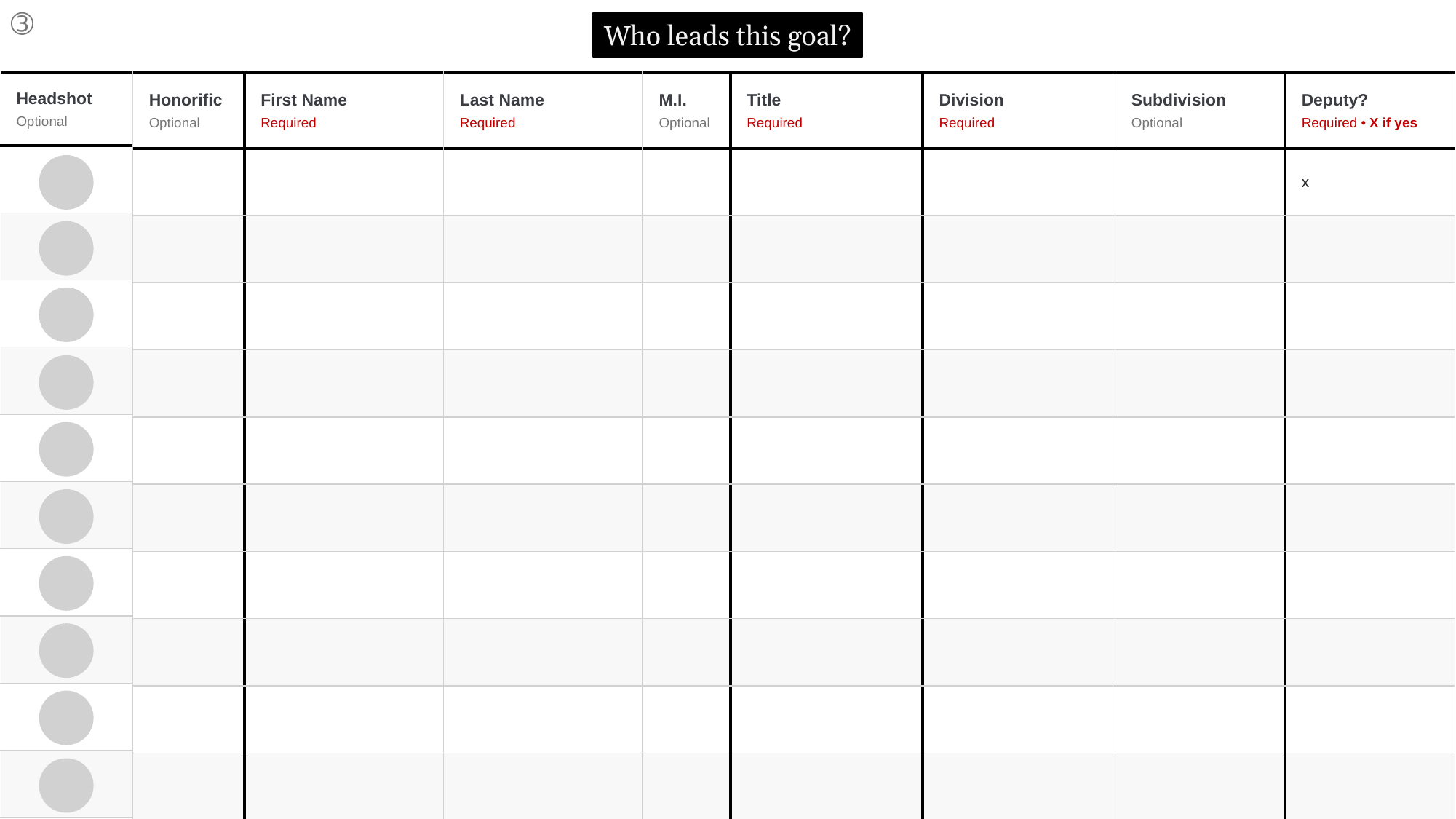

| Honorific Optional | First Name Required | Last Name Required | M.I. Optional | Title Required | Division Required | Subdivision Optional | Deputy? Required • X if yes |
| --- | --- | --- | --- | --- | --- | --- | --- |
|  |  |  |  |  |  |  | x |
|  |  |  |  |  |  |  |  |
|  |  |  |  |  |  |  |  |
|  |  |  |  |  |  |  |  |
|  |  |  |  |  |  |  |  |
|  |  |  |  |  |  |  |  |
|  |  |  |  |  |  |  |  |
|  |  |  |  |  |  |  |  |
|  |  |  |  |  |  |  |  |
|  |  |  |  |  |  |  |  |